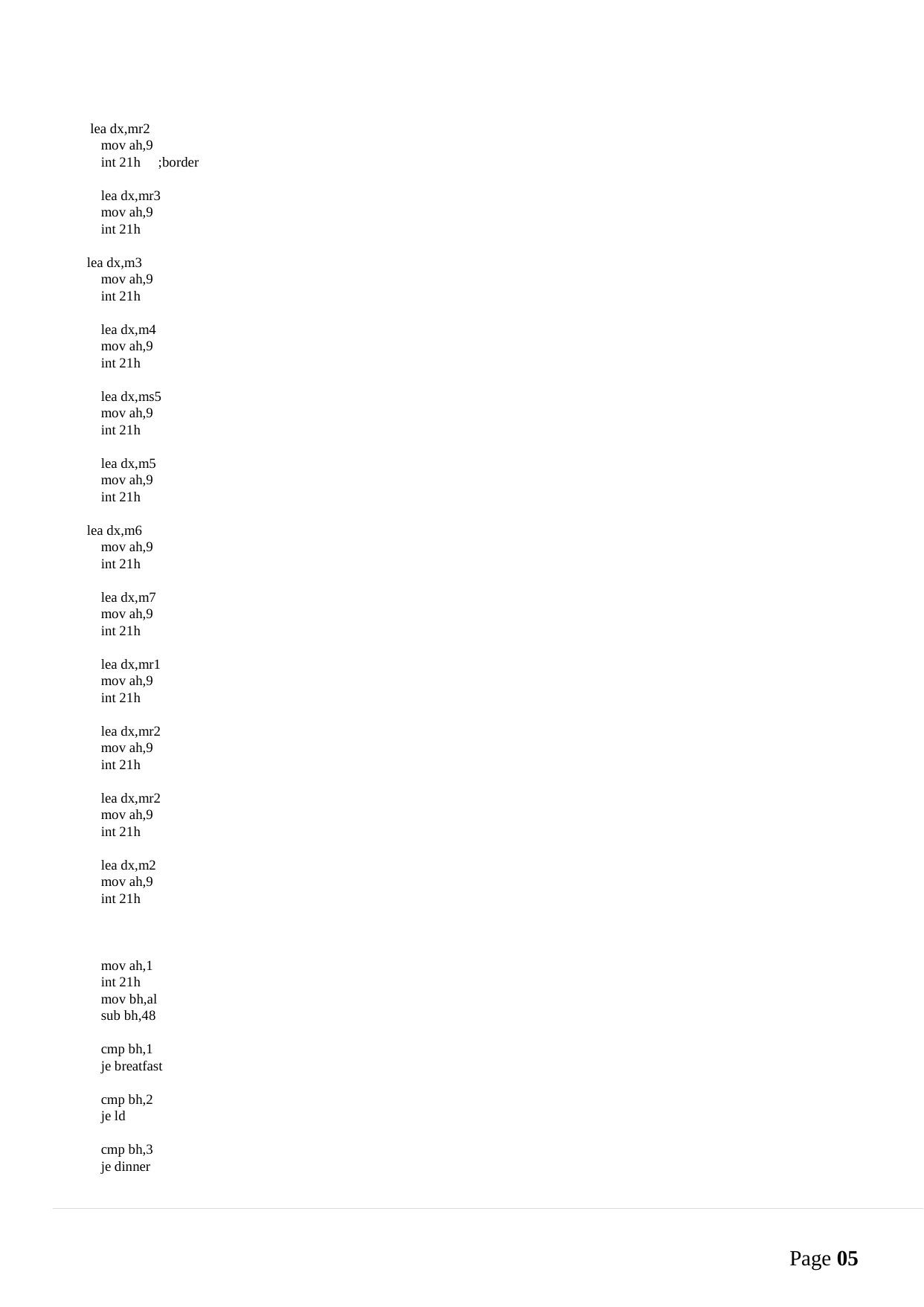

lea dx,mr2
    mov ah,9
    int 21h     ;border

    lea dx,mr3
    mov ah,9
    int 21h

lea dx,m3
    mov ah,9
    int 21h

    lea dx,m4
    mov ah,9
    int 21h

    lea dx,ms5
    mov ah,9
    int 21h

    lea dx,m5
    mov ah,9
    int 21h

lea dx,m6
    mov ah,9
    int 21h

    lea dx,m7
    mov ah,9
    int 21h

    lea dx,mr1
    mov ah,9
    int 21h

    lea dx,mr2
    mov ah,9
    int 21h

    lea dx,mr2
    mov ah,9
    int 21h

    lea dx,m2
    mov ah,9
    int 21h

    mov ah,1
    int 21h
    mov bh,al
    sub bh,48

    cmp bh,1
    je breatfast

    cmp bh,2
    je ld

    cmp bh,3
    je dinner

Page 05